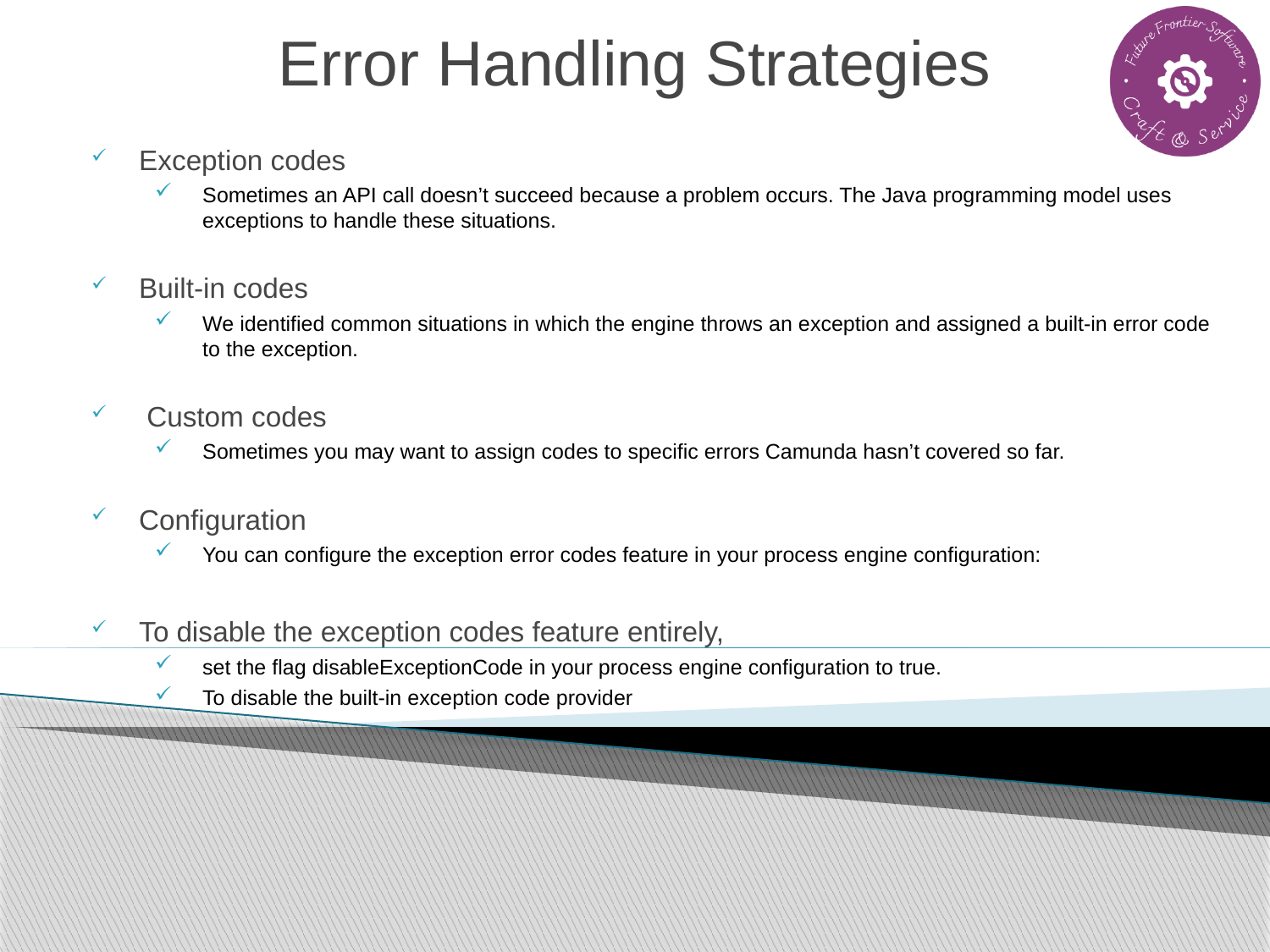

# Error Handling Strategies
Exception codes
Sometimes an API call doesn’t succeed because a problem occurs. The Java programming model uses exceptions to handle these situations.

Built-in codes
We identified common situations in which the engine throws an exception and assigned a built-in error code to the exception.

 Custom codes
Sometimes you may want to assign codes to specific errors Camunda hasn’t covered so far.

Configuration
You can configure the exception error codes feature in your process engine configuration:

To disable the exception codes feature entirely,
set the flag disableExceptionCode in your process engine configuration to true.
To disable the built-in exception code provider